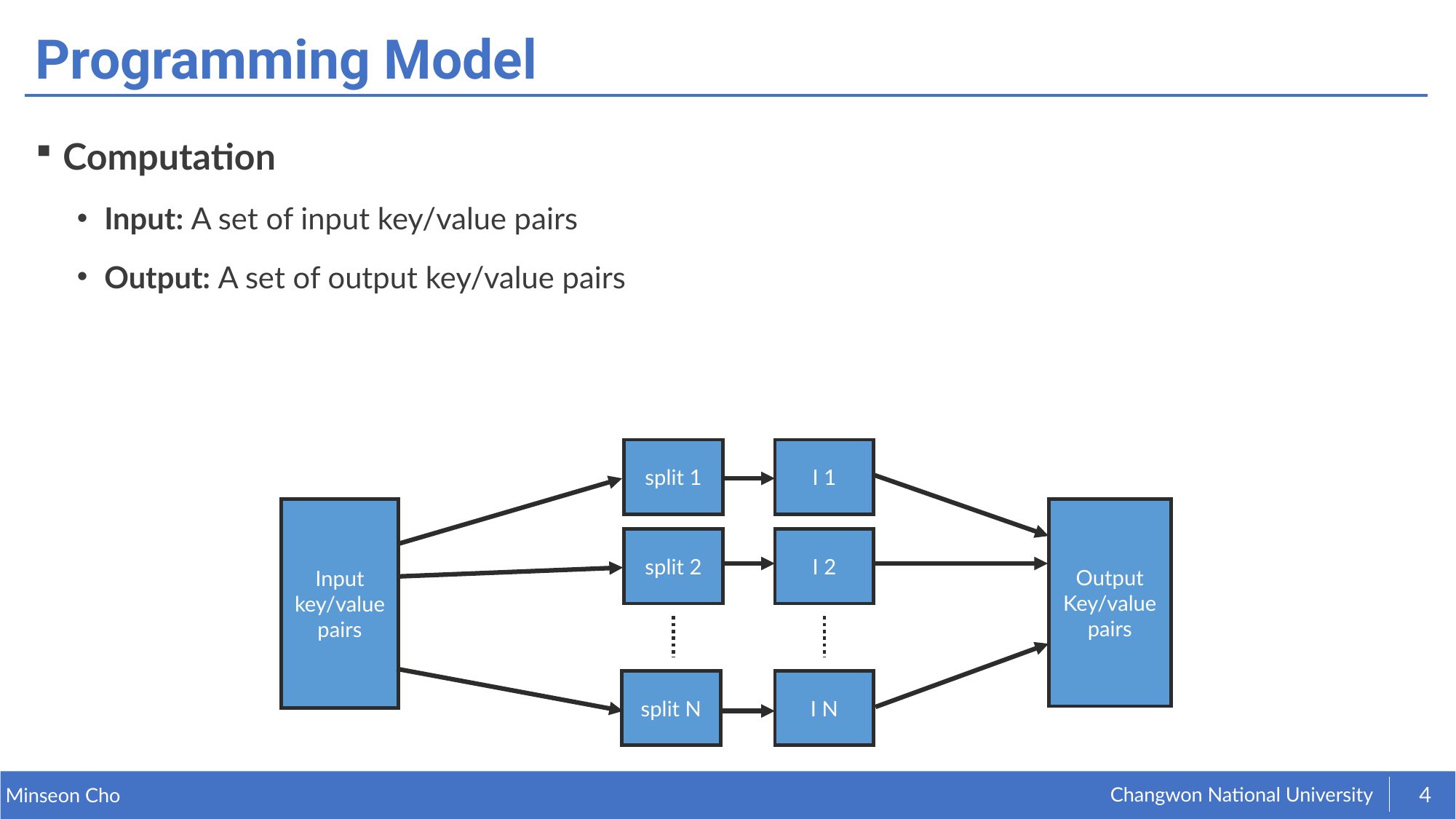

# Programming Model
Computation
Input: A set of input key/value pairs
Output: A set of output key/value pairs
split 1
I 1
Output
Key/value
pairs
Input
key/value
pairs
split 2
I 2
I N
split N
4